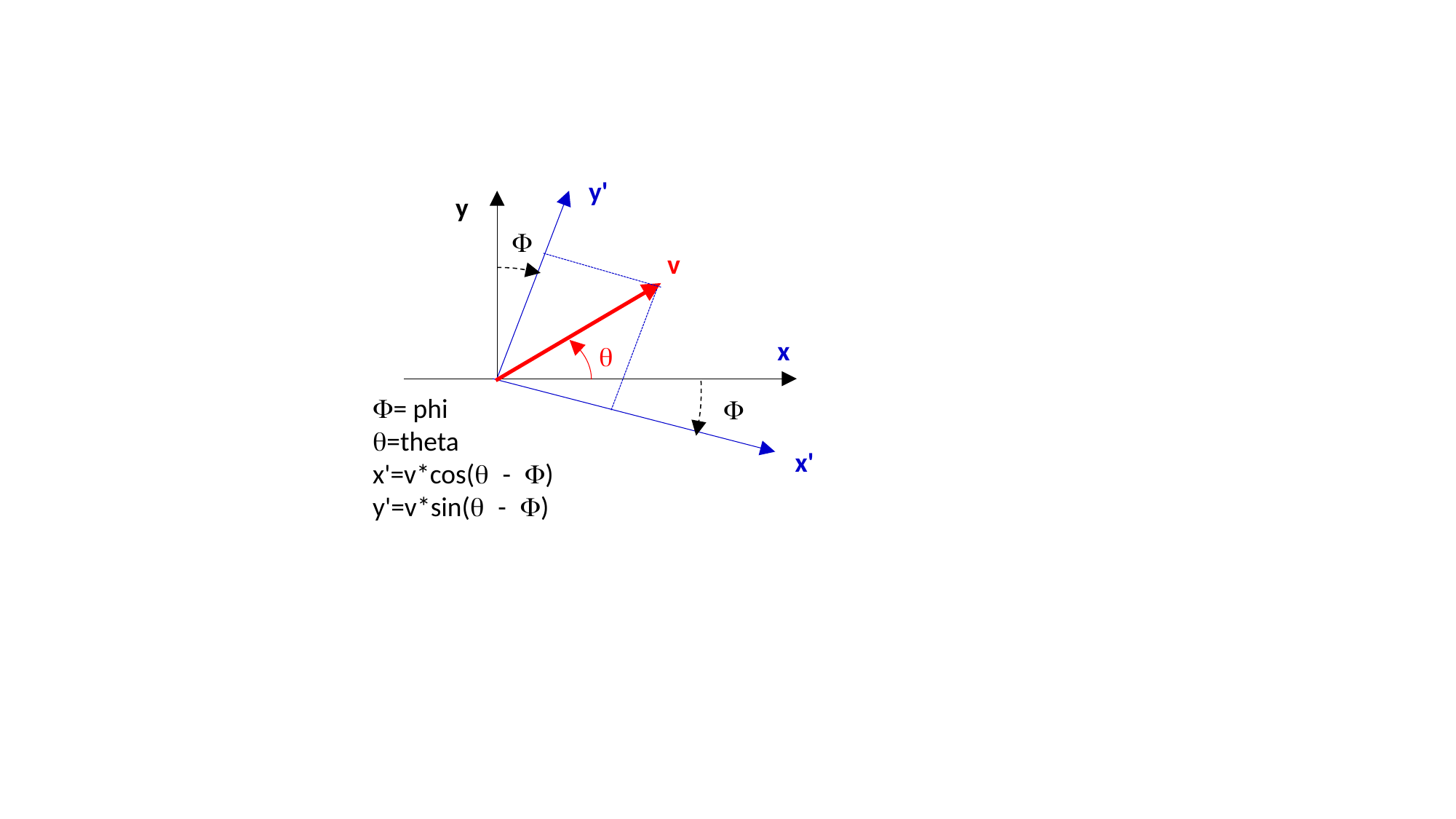

y'
y

Φ
v

x
θ
Φ= phi
θ=theta
x'=v*cos(θ - Φ)
y'=v*sin(θ - Φ)
Φ
x'